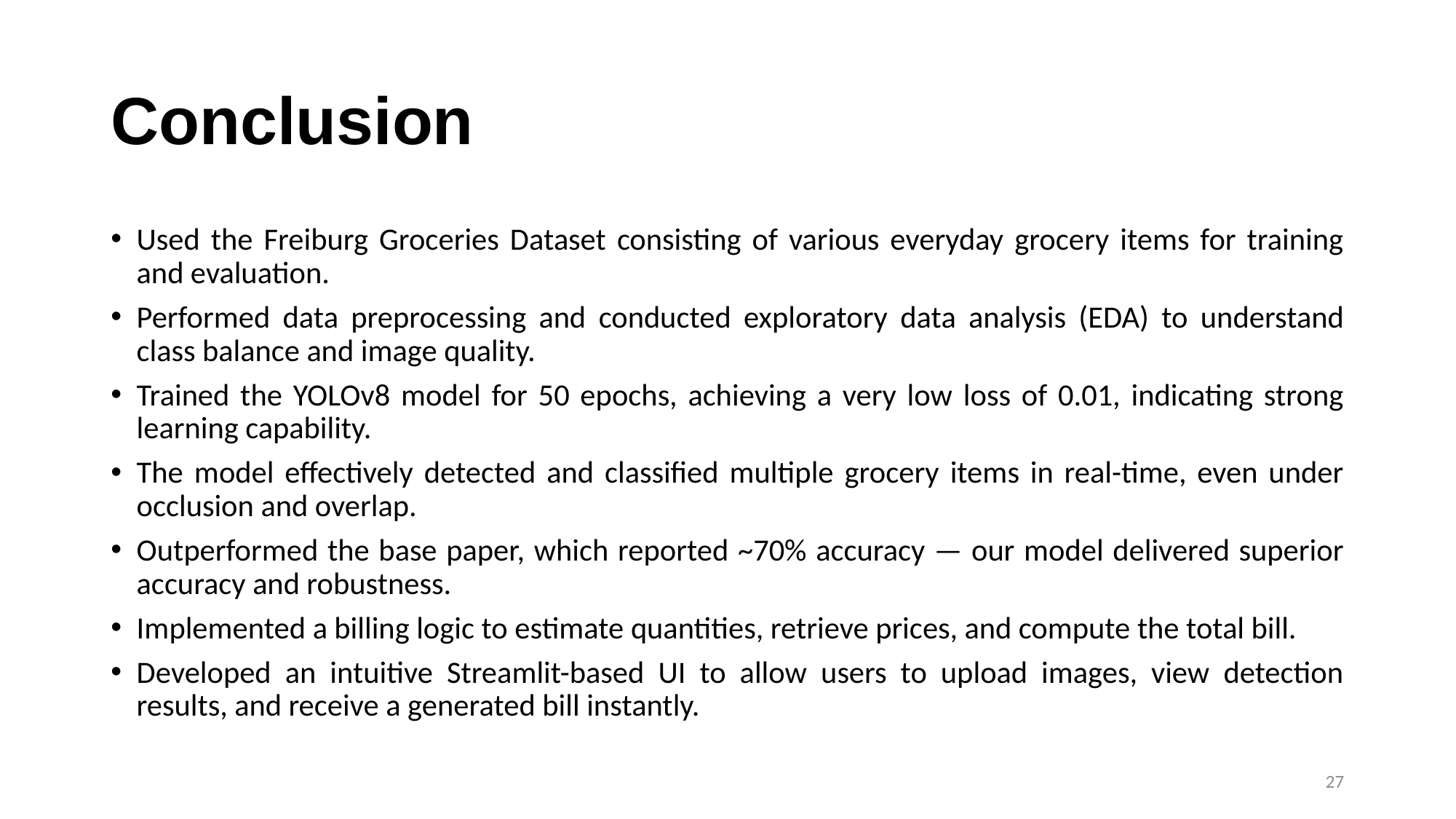

# Conclusion
Used the Freiburg Groceries Dataset consisting of various everyday grocery items for training and evaluation.
Performed data preprocessing and conducted exploratory data analysis (EDA) to understand class balance and image quality.
Trained the YOLOv8 model for 50 epochs, achieving a very low loss of 0.01, indicating strong learning capability.
The model effectively detected and classified multiple grocery items in real-time, even under occlusion and overlap.
Outperformed the base paper, which reported ~70% accuracy — our model delivered superior accuracy and robustness.
Implemented a billing logic to estimate quantities, retrieve prices, and compute the total bill.
Developed an intuitive Streamlit-based UI to allow users to upload images, view detection results, and receive a generated bill instantly.
27